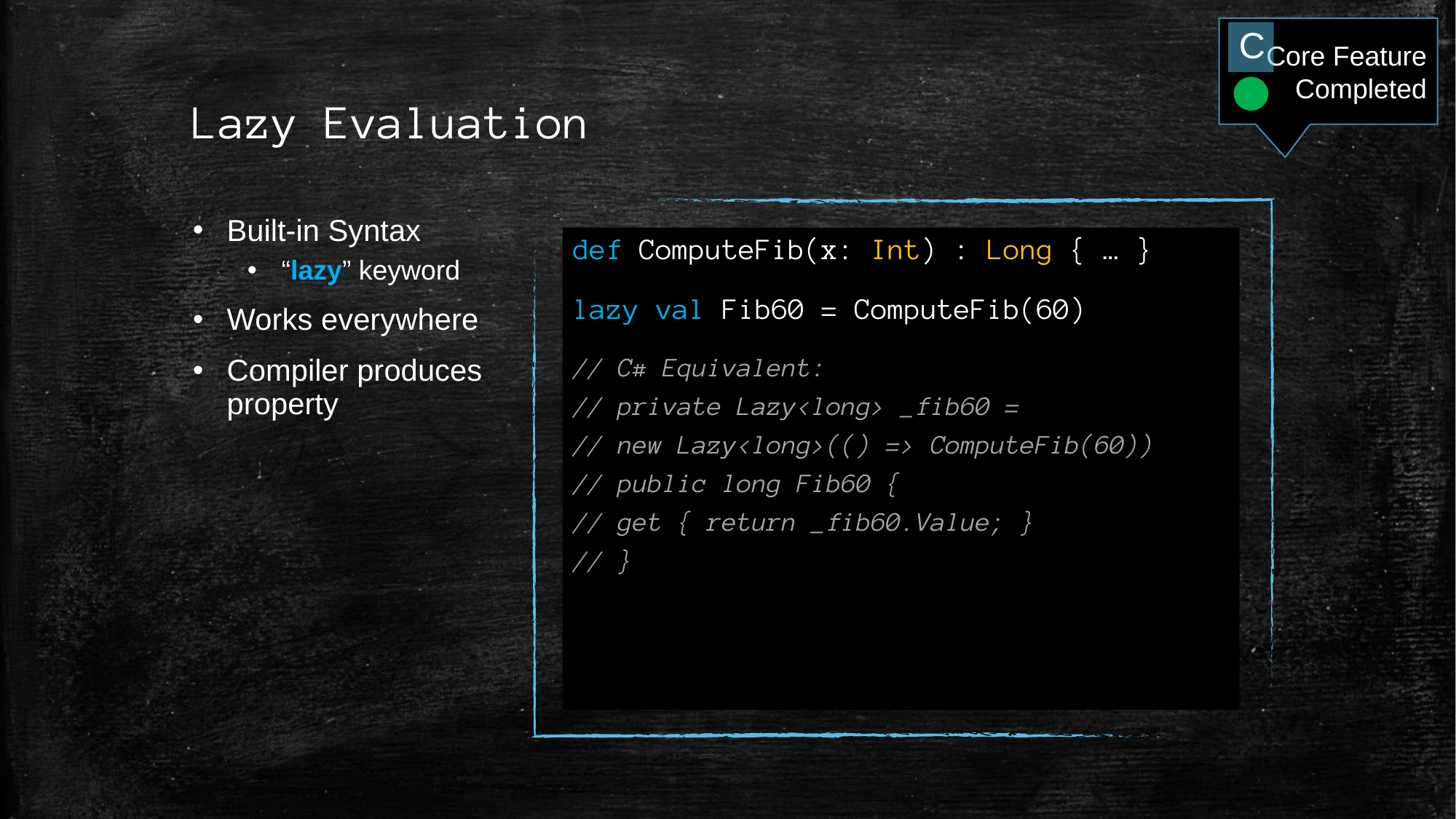

Core Feature
Completed
C
# Lazy Evaluation

Built-in Syntax
“lazy” keyword
Works everywhere
Compiler produces property

def ComputeFib(x: Int) : Long { … }
lazy val Fib60 = ComputeFib(60)
// C# Equivalent:
// private Lazy<long> _fib60 =
// new Lazy<long>(() => ComputeFib(60))
// public long Fib60 {
// get { return _fib60.Value; }
// }